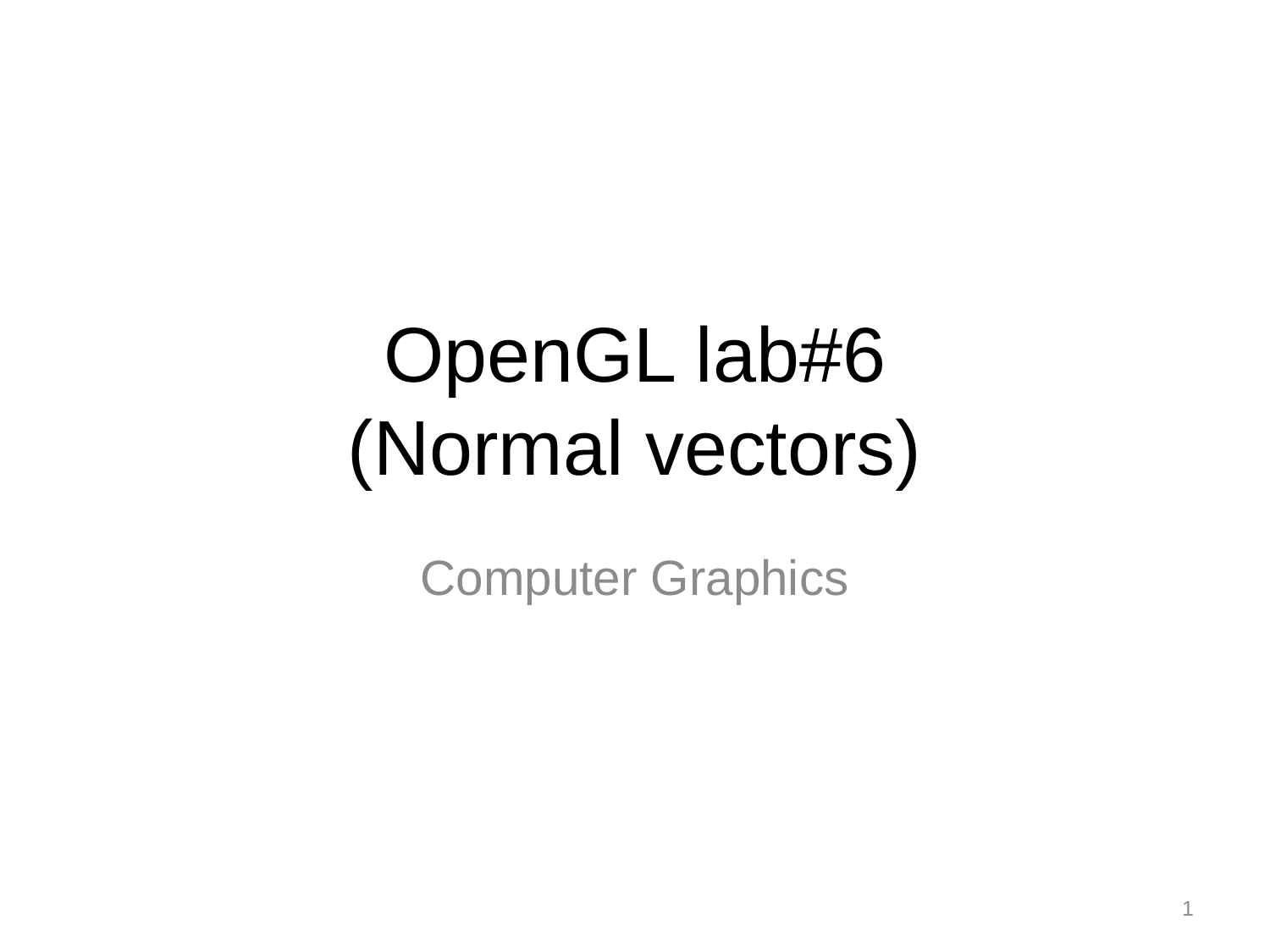

# OpenGL lab#6 (Normal vectors)
Computer Graphics
1